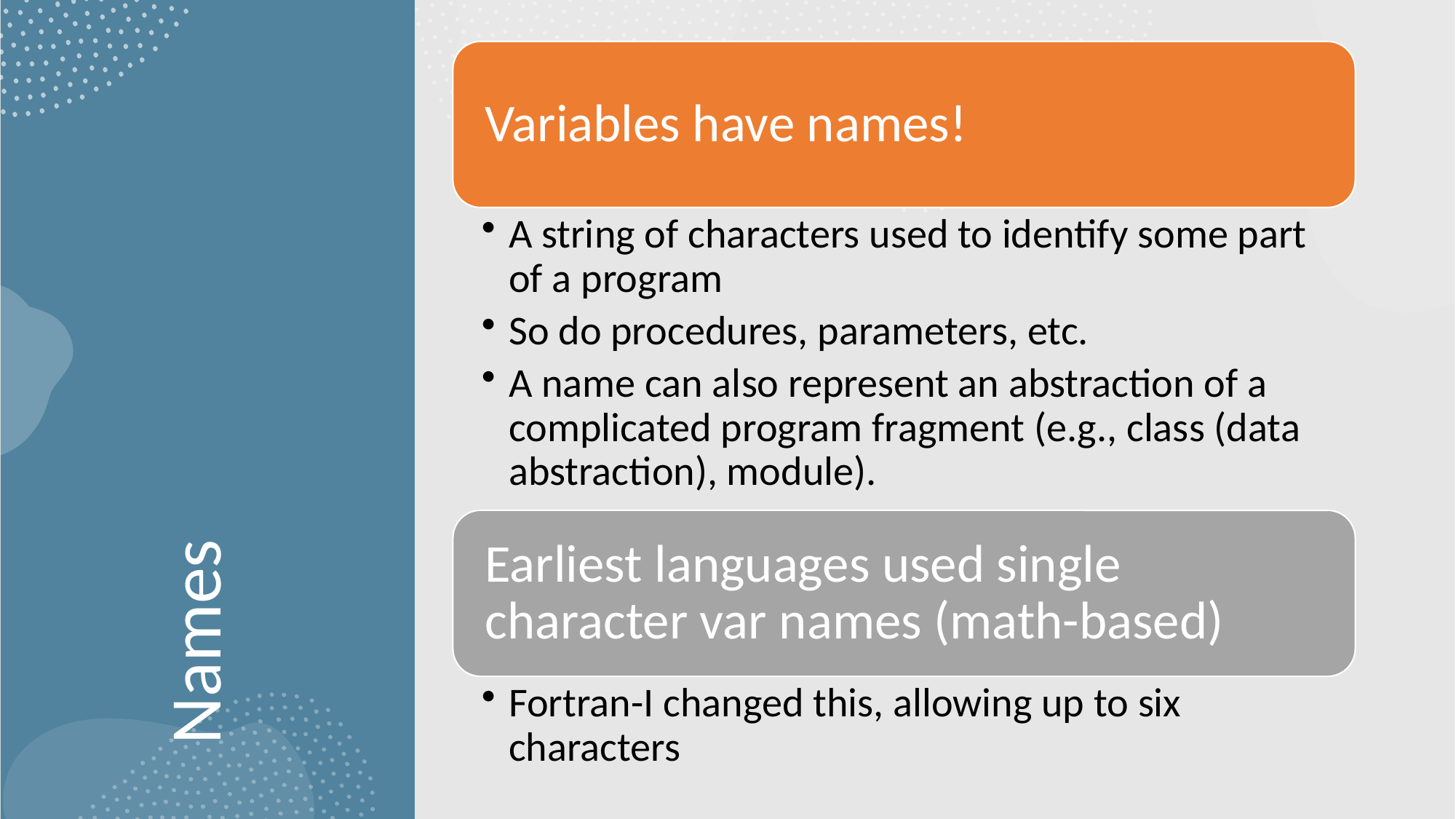

Variables have names!
A string of characters used to identify some part of a program
So do procedures, parameters, etc.
A name can also represent an abstraction of a complicated program fragment (e.g., class (data abstraction), module).
Earliest languages used single character var names (math-based)
Fortran-I changed this, allowing up to six characters
# Names